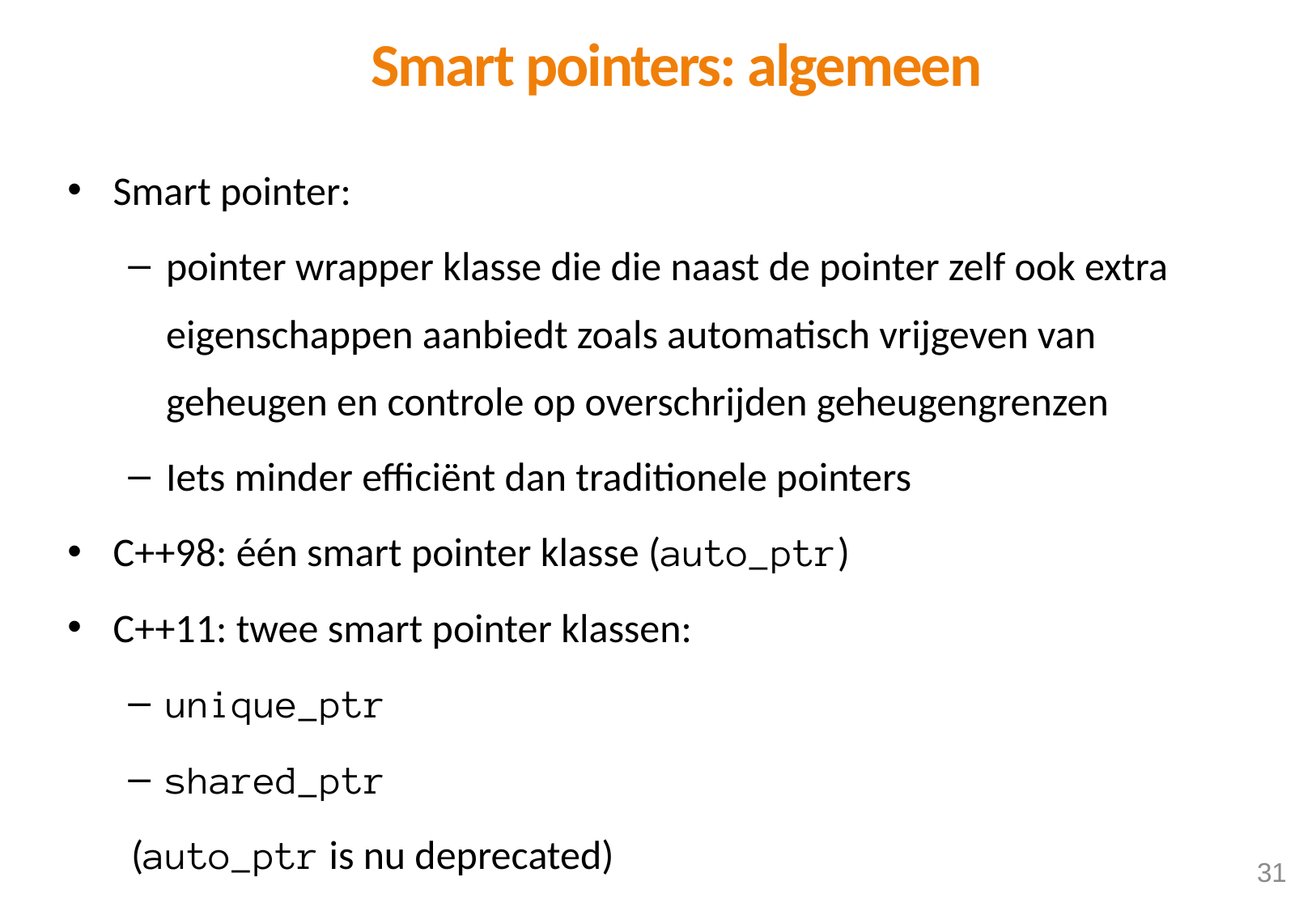

Smart pointers: algemeen
Smart pointer:
pointer wrapper klasse die die naast de pointer zelf ook extra eigenschappen aanbiedt zoals automatisch vrijgeven van geheugen en controle op overschrijden geheugengrenzen
Iets minder efficiënt dan traditionele pointers
C++98: één smart pointer klasse (auto_ptr)
C++11: twee smart pointer klassen:
unique_ptr
shared_ptr
 (auto_ptr is nu deprecated)
31